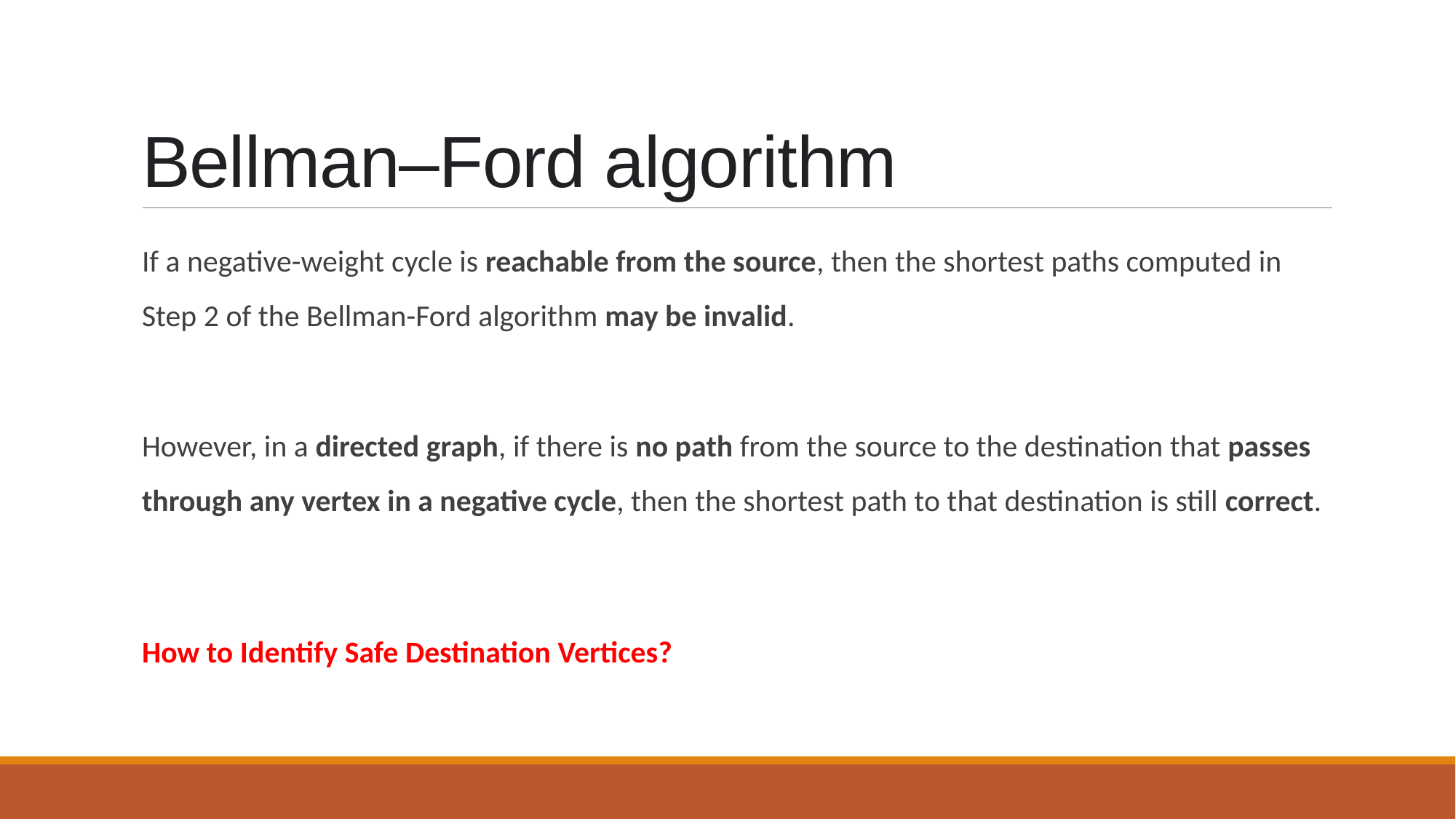

# Bellman–Ford algorithm
If a negative-weight cycle is reachable from the source, then the shortest paths computed in Step 2 of the Bellman-Ford algorithm may be invalid.
However, in a directed graph, if there is no path from the source to the destination that passes through any vertex in a negative cycle, then the shortest path to that destination is still correct.

How to Identify Safe Destination Vertices?